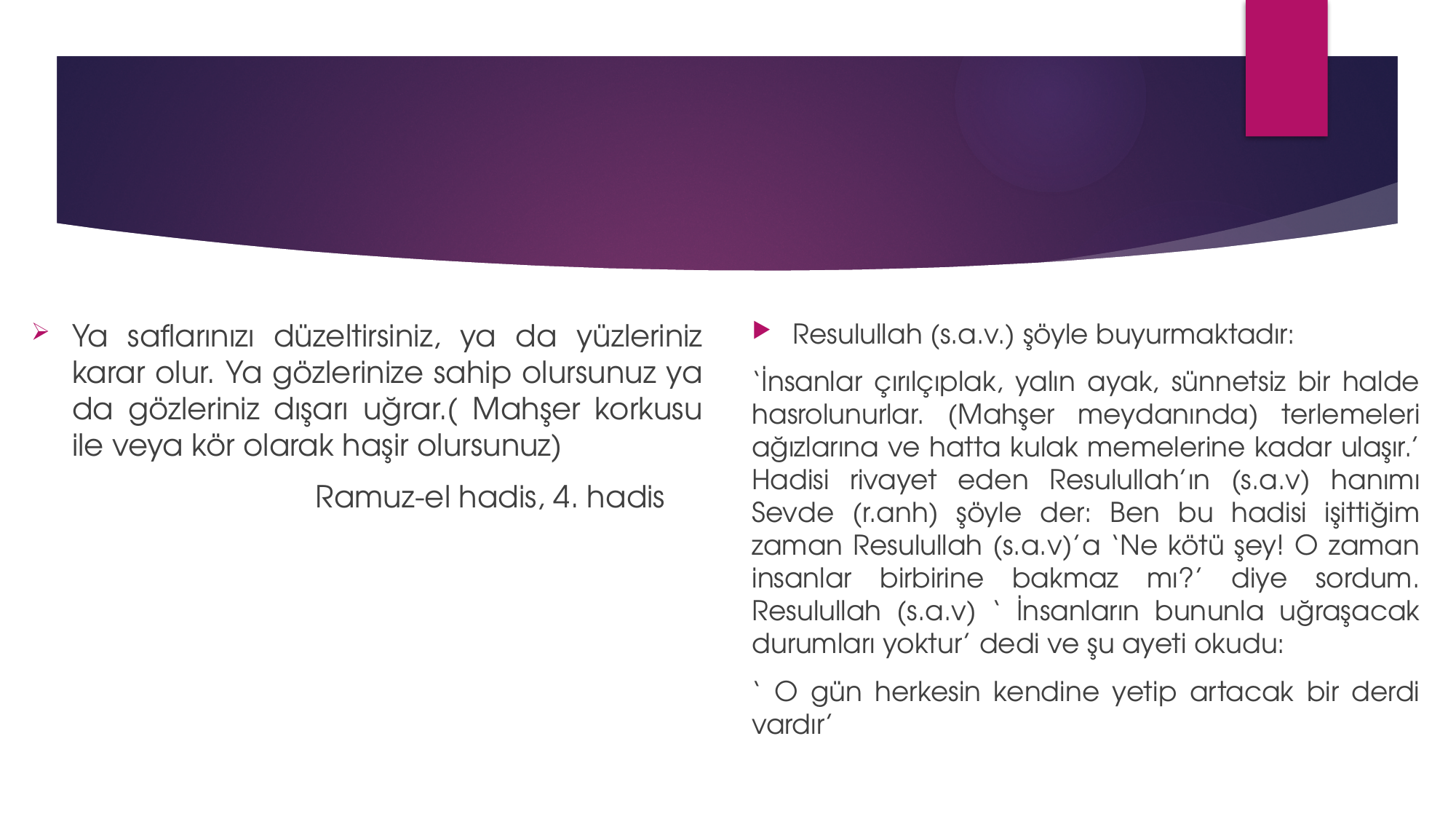

Ya saflarınızı düzeltirsiniz, ya da yüzleriniz karar olur. Ya gözlerinize sahip olursunuz ya da gözleriniz dışarı uğrar.( Mahşer korkusu ile veya kör olarak haşir olursunuz)
                                  Ramuz-el hadis, 4. hadis
Resulullah (s.a.v.) şöyle buyurmaktadır:
‘İnsanlar çırılçıplak, yalın ayak, sünnetsiz bir halde hasrolunurlar. (Mahşer meydanında) terlemeleri ağızlarına ve hatta kulak memelerine kadar ulaşır.’ Hadisi rivayet eden Resulullah’ın (s.a.v) hanımı Sevde (r.anh) şöyle der: Ben bu hadisi işittiğim zaman Resulullah (s.a.v)’a ‘Ne kötü şey! O zaman insanlar birbirine bakmaz mı?’ diye sordum. Resulullah (s.a.v) ‘ İnsanların bununla uğraşacak durumları yoktur’ dedi ve şu ayeti okudu:
‘ O gün herkesin kendine yetip artacak bir derdi vardır’